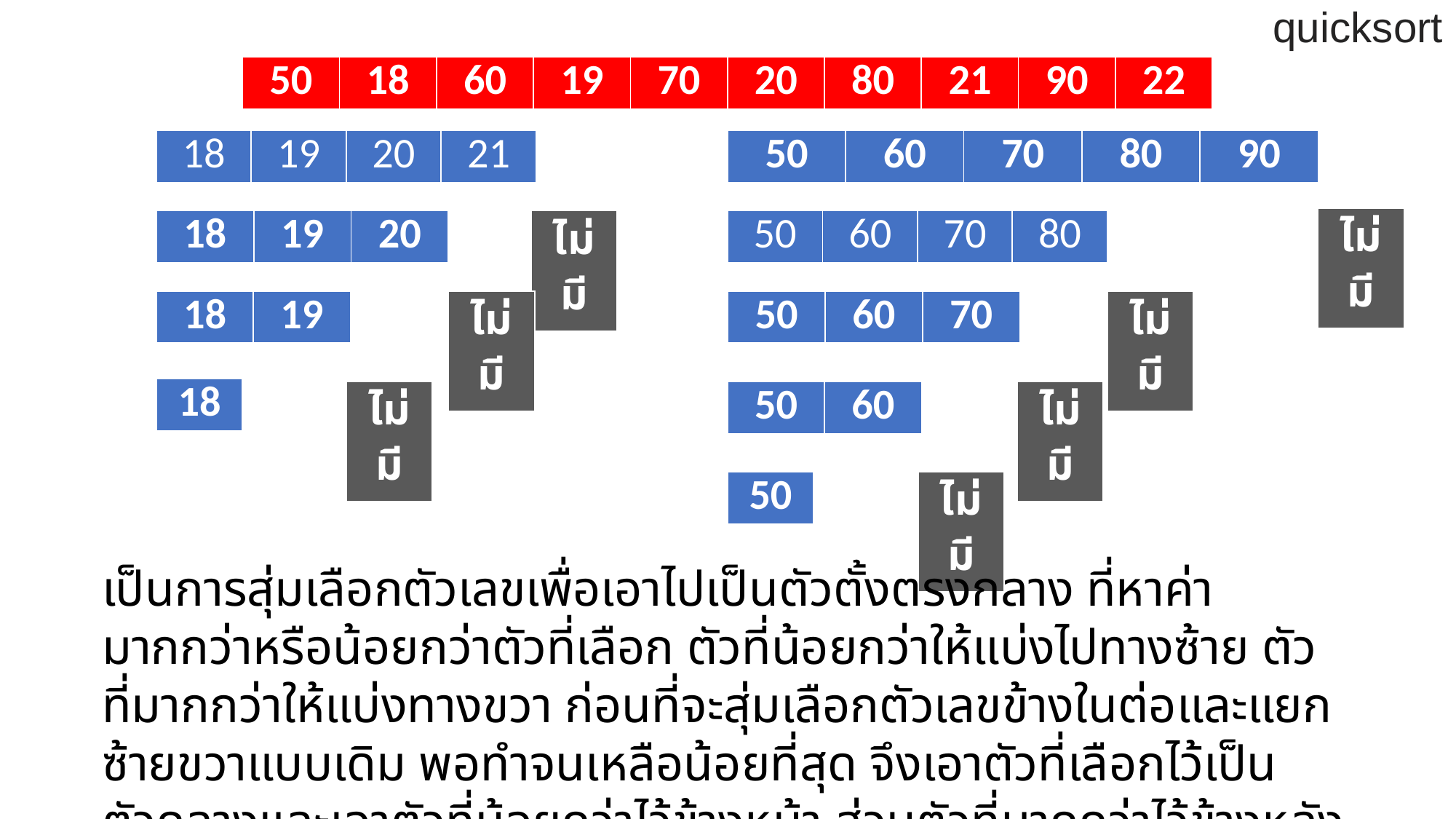

quicksort
| 50 | 18 | 60 | 19 | 70 | 20 | 80 | 21 | 90 | 22 |
| --- | --- | --- | --- | --- | --- | --- | --- | --- | --- |
| 18 | 19 | 20 | 21 |
| --- | --- | --- | --- |
| 50 | 60 | 70 | 80 | 90 |
| --- | --- | --- | --- | --- |
| ไม่มี |
| --- |
| 18 | 19 | 20 |
| --- | --- | --- |
| ไม่มี |
| --- |
| 50 | 60 | 70 | 80 |
| --- | --- | --- | --- |
| 18 | 19 |
| --- | --- |
| ไม่มี |
| --- |
| 50 | 60 | 70 |
| --- | --- | --- |
| ไม่มี |
| --- |
| 18 |
| --- |
| ไม่มี |
| --- |
| 50 | 60 |
| --- | --- |
| ไม่มี |
| --- |
| 50 |
| --- |
| ไม่มี |
| --- |
เป็นการสุ่มเลือกตัวเลขเพื่อเอาไปเป็นตัวตั้งตรงกลาง ที่หาค่ามากกว่าหรือน้อยกว่าตัวที่เลือก ตัวที่น้อยกว่าให้แบ่งไปทางซ้าย ตัวที่มากกว่าให้แบ่งทางขวา ก่อนที่จะสุ่มเลือกตัวเลขข้างในต่อและแยกซ้ายขวาแบบเดิม พอทำจนเหลือน้อยที่สุด จึงเอาตัวที่เลือกไว้เป็นตัวกลางและเอาตัวที่น้อยกว่าไว้ข้างหน้า ส่วนตัวที่มากกว่าไว้ข้างหลัง แล้วทำย้อนกลับขึ้นไปเรื่อยๆจนครบ